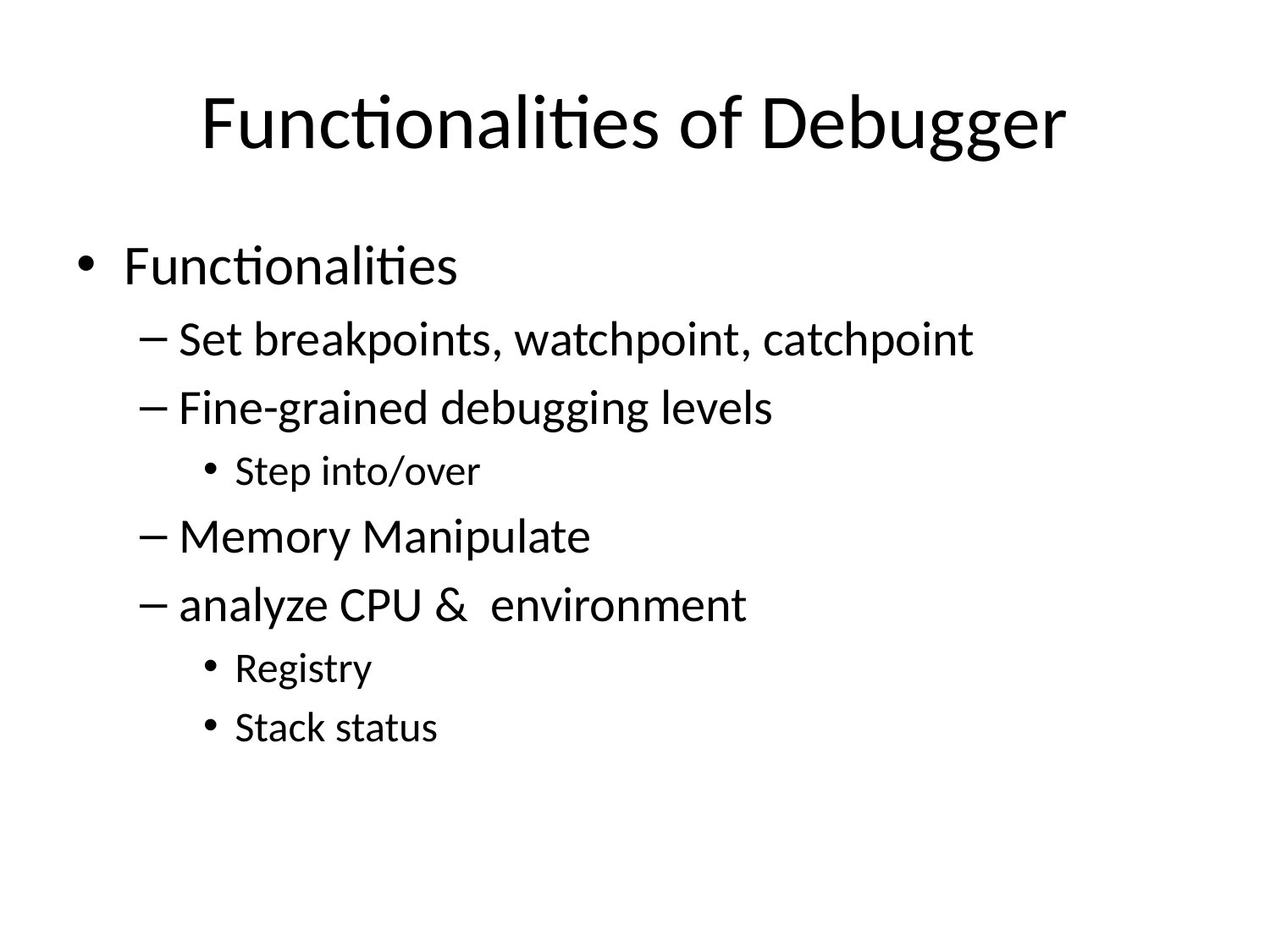

# Functionalities of Debugger
Functionalities
Set breakpoints, watchpoint, catchpoint
Fine-grained debugging levels
Step into/over
Memory Manipulate
analyze CPU &  environment
Registry
Stack status